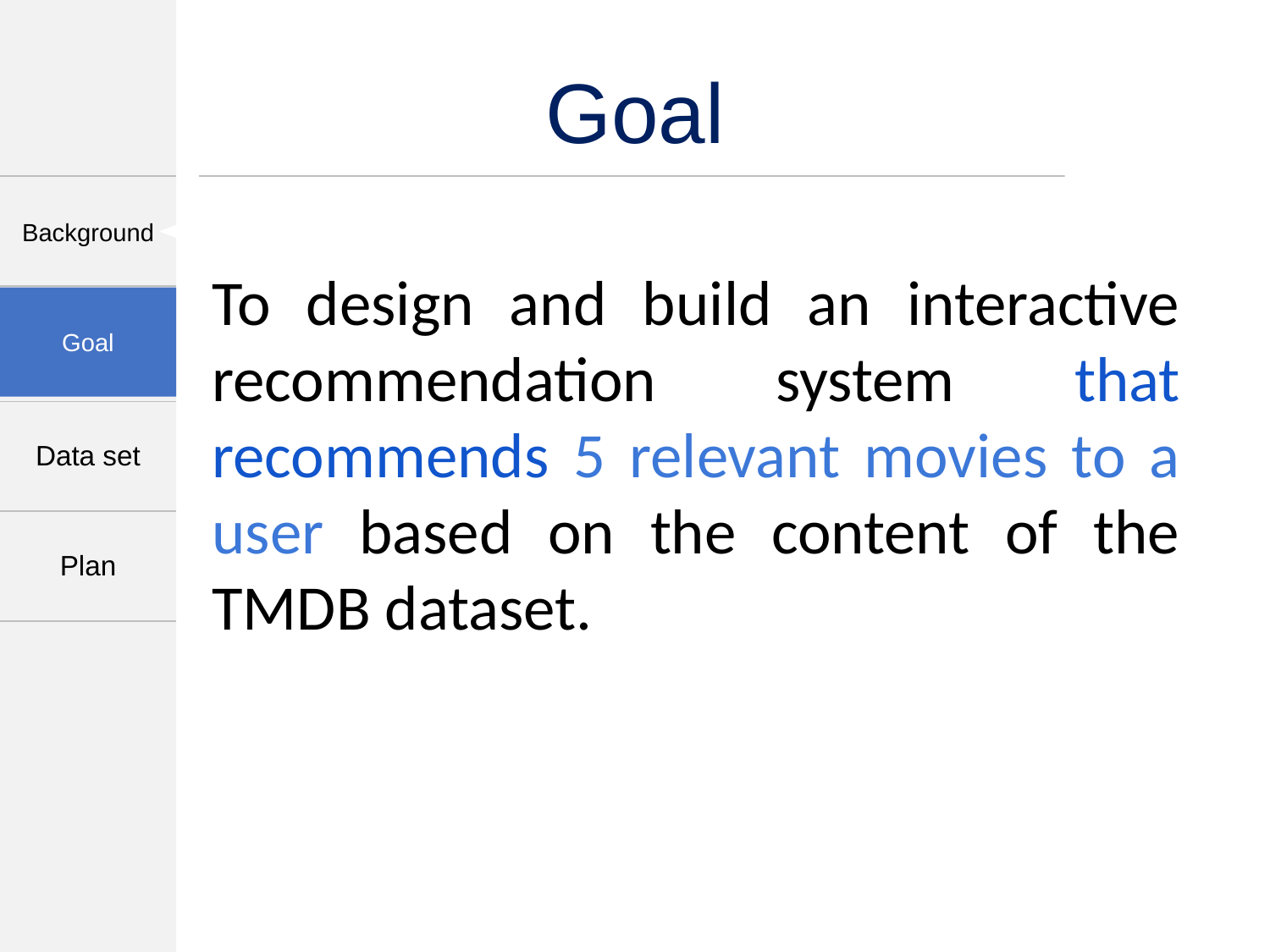

Goal
To design and build an interactive recommendation system that recommends 5 relevant movies to a user based on the content of the TMDB dataset.